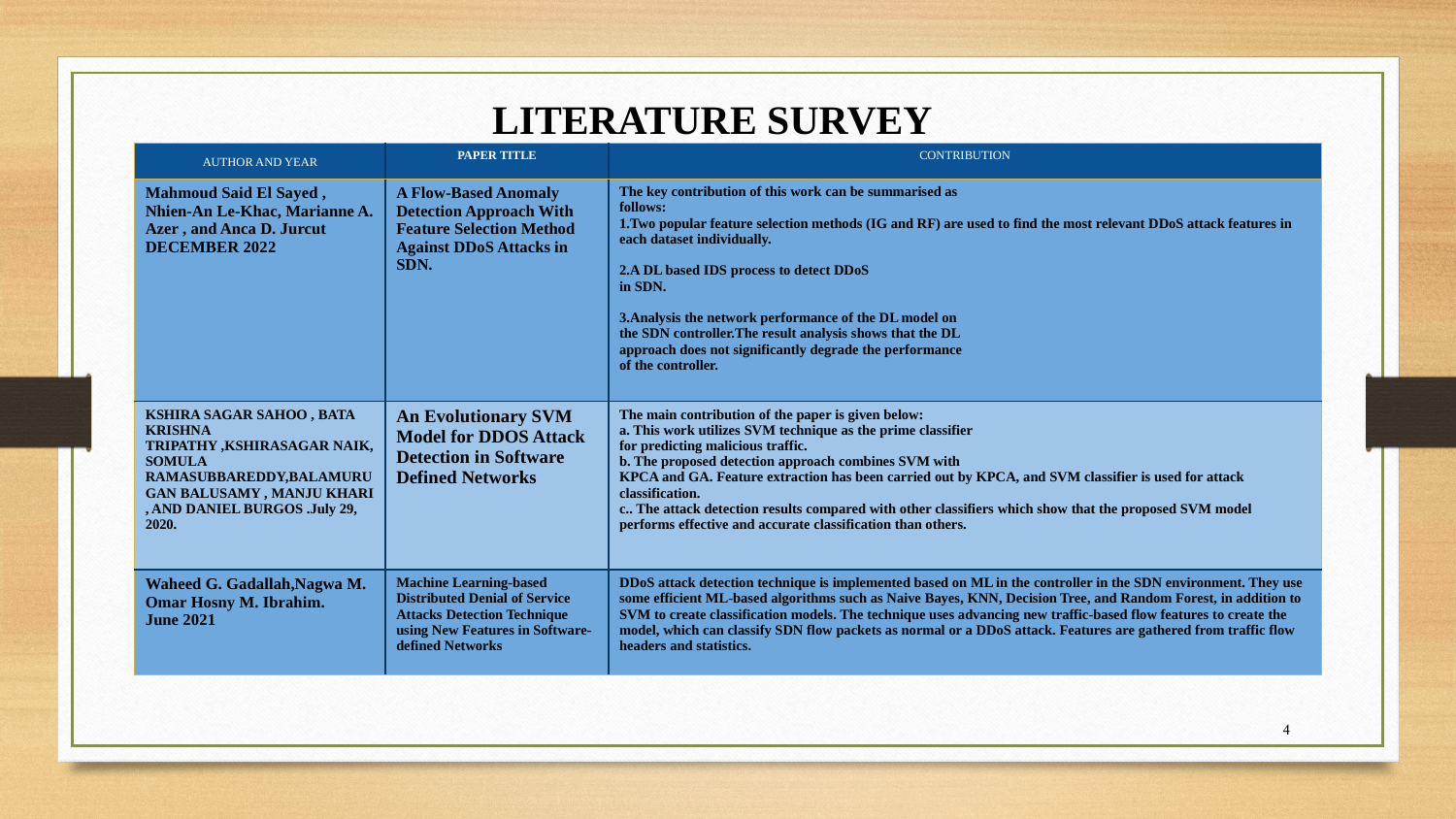

LITERATURE SURVEY

| AUTHOR AND YEAR | PAPER TITLE | CONTRIBUTION |
| --- | --- | --- |
| Mahmoud Said El Sayed , Nhien-An Le-Khac, Marianne A. Azer , and Anca D. Jurcut DECEMBER 2022 | A Flow-Based Anomaly Detection Approach With Feature Selection Method Against DDoS Attacks in SDN. | The key contribution of this work can be summarised as follows: 1.Two popular feature selection methods (IG and RF) are used to find the most relevant DDoS attack features in each dataset individually. 2.A DL based IDS process to detect DDoS in SDN. 3.Analysis the network performance of the DL model on the SDN controller.The result analysis shows that the DL approach does not significantly degrade the performance of the controller. |
| KSHIRA SAGAR SAHOO , BATA KRISHNA TRIPATHY ,KSHIRASAGAR NAIK, SOMULA RAMASUBBAREDDY,BALAMURUGAN BALUSAMY , MANJU KHARI , AND DANIEL BURGOS .July 29, 2020. | An Evolutionary SVM Model for DDOS Attack Detection in Software Defined Networks | The main contribution of the paper is given below: a. This work utilizes SVM technique as the prime classifier for predicting malicious traffic. b. The proposed detection approach combines SVM with KPCA and GA. Feature extraction has been carried out by KPCA, and SVM classifier is used for attack classification. c.. The attack detection results compared with other classifiers which show that the proposed SVM model performs effective and accurate classification than others. |
| Waheed G. Gadallah,Nagwa M. Omar Hosny M. Ibrahim. June 2021 | Machine Learning-based Distributed Denial of Service Attacks Detection Technique using New Features in Software-defined Networks | DDoS attack detection technique is implemented based on ML in the controller in the SDN environment. They use some efficient ML-based algorithms such as Naive Bayes, KNN, Decision Tree, and Random Forest, in addition to SVM to create classification models. The technique uses advancing new traffic-based flow features to create the model, which can classify SDN flow packets as normal or a DDoS attack. Features are gathered from traffic flow headers and statistics. |
4